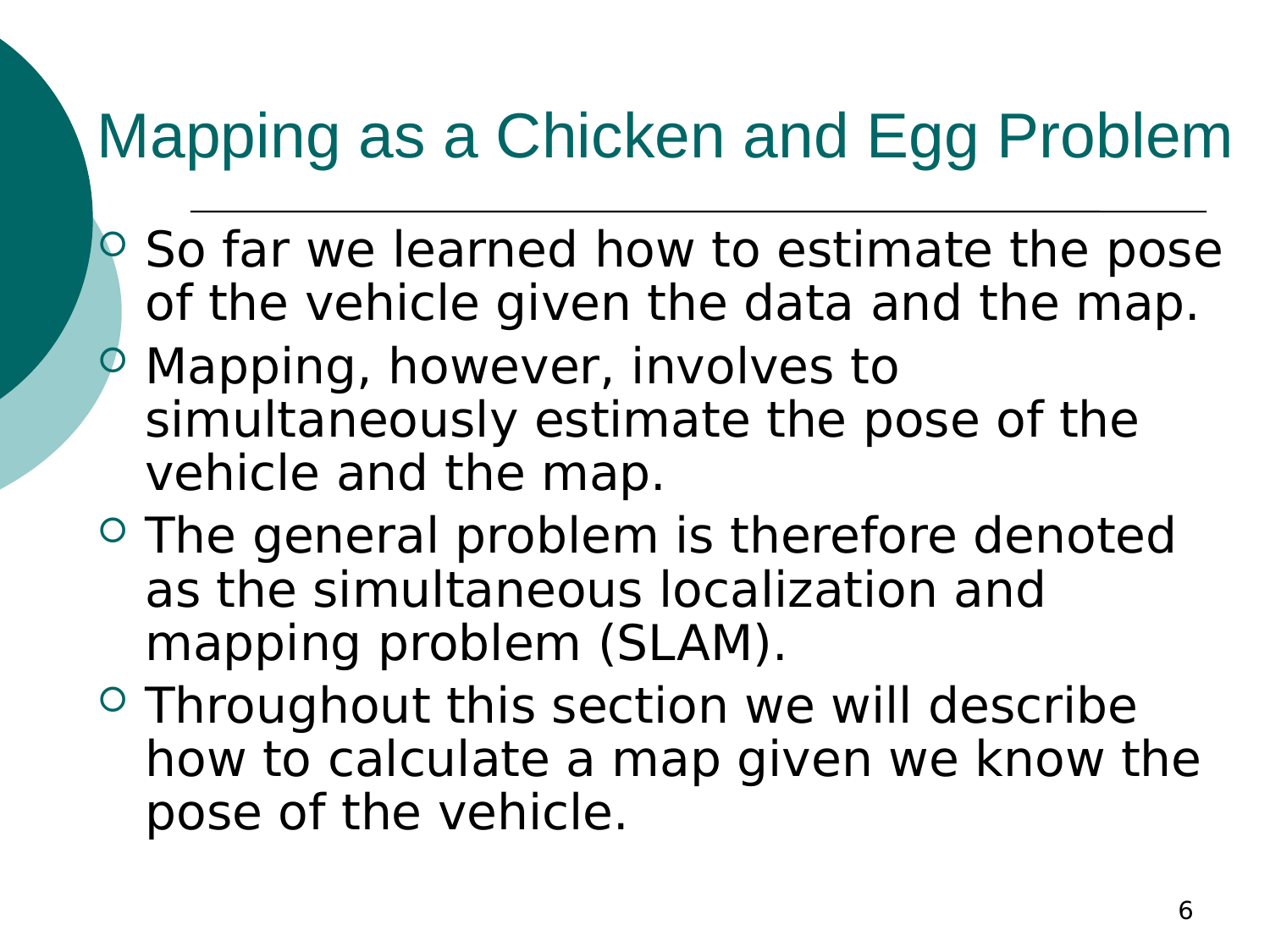

# Mapping as a Chicken and Egg Problem
So far we learned how to estimate the pose of the vehicle given the data and the map.
Mapping, however, involves to simultaneously estimate the pose of the vehicle and the map.
The general problem is therefore denoted as the simultaneous localization and mapping problem (SLAM).
Throughout this section we will describe how to calculate a map given we know the pose of the vehicle.
6